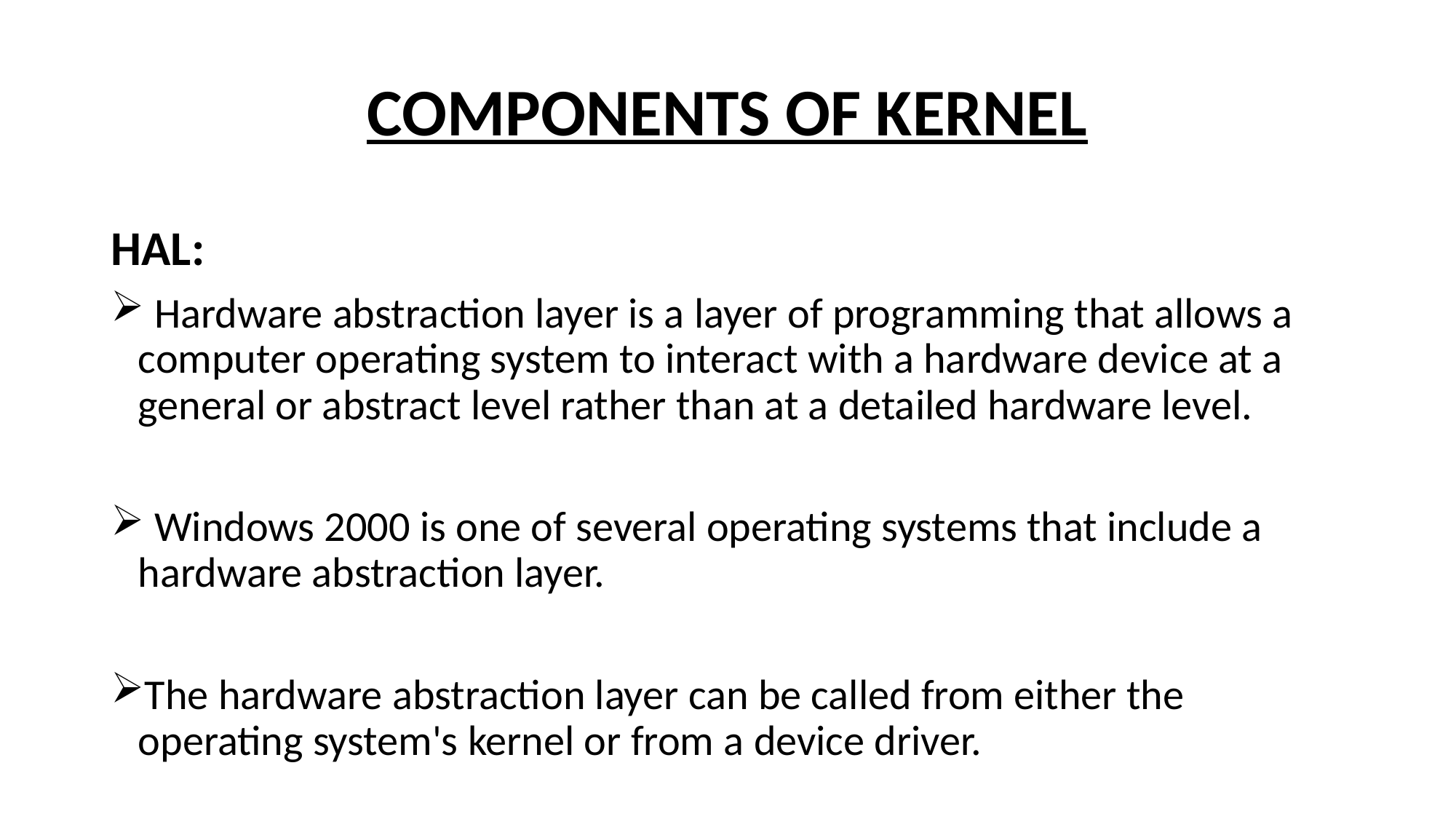

# COMPONENTS OF KERNEL
HAL:
 Hardware abstraction layer is a layer of programming that allows a computer operating system to interact with a hardware device at a general or abstract level rather than at a detailed hardware level.

 Windows 2000 is one of several operating systems that include a hardware abstraction layer.

The hardware abstraction layer can be called from either the operating system's kernel or from a device driver.